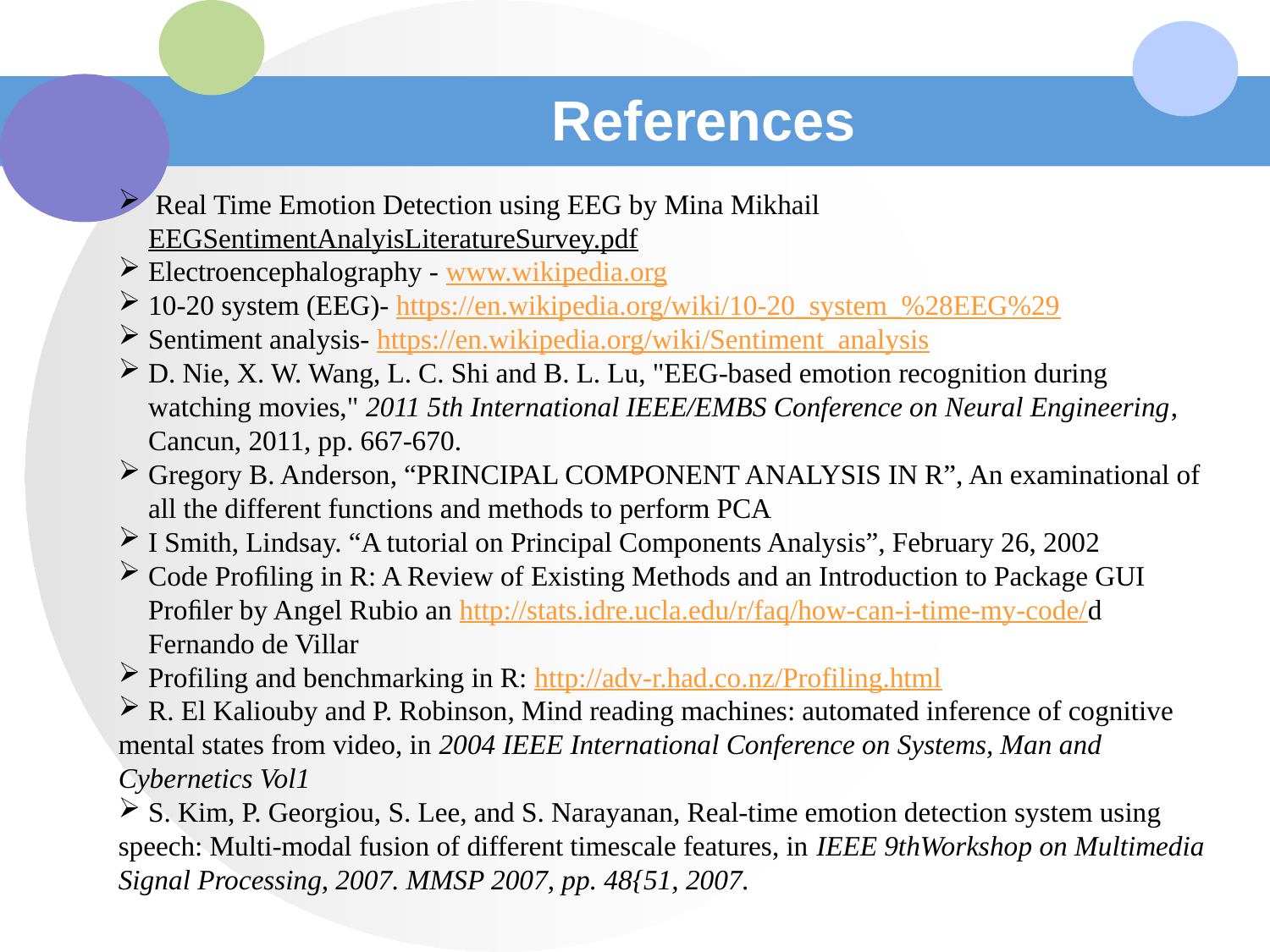

# References
 Real Time Emotion Detection using EEG by Mina Mikhail EEGSentimentAnalyisLiteratureSurvey.pdf
Electroencephalography - www.wikipedia.org
10-20 system (EEG)- https://en.wikipedia.org/wiki/10-20_system_%28EEG%29
Sentiment analysis- https://en.wikipedia.org/wiki/Sentiment_analysis
D. Nie, X. W. Wang, L. C. Shi and B. L. Lu, "EEG-based emotion recognition during watching movies," 2011 5th International IEEE/EMBS Conference on Neural Engineering, Cancun, 2011, pp. 667-670.
Gregory B. Anderson, “PRINCIPAL COMPONENT ANALYSIS IN R”, An examinational of all the different functions and methods to perform PCA
I Smith, Lindsay. “A tutorial on Principal Components Analysis”, February 26, 2002
Code Proﬁling in R: A Review of Existing Methods and an Introduction to Package GUI Proﬁler by Angel Rubio an http://stats.idre.ucla.edu/r/faq/how-can-i-time-my-code/d Fernando de Villar
Profiling and benchmarking in R: http://adv-r.had.co.nz/Profiling.html
R. El Kaliouby and P. Robinson, Mind reading machines: automated inference of cognitive
mental states from video, in 2004 IEEE International Conference on Systems, Man and Cybernetics Vol1
S. Kim, P. Georgiou, S. Lee, and S. Narayanan, Real-time emotion detection system using
speech: Multi-modal fusion of different timescale features, in IEEE 9thWorkshop on Multimedia
Signal Processing, 2007. MMSP 2007, pp. 48{51, 2007.